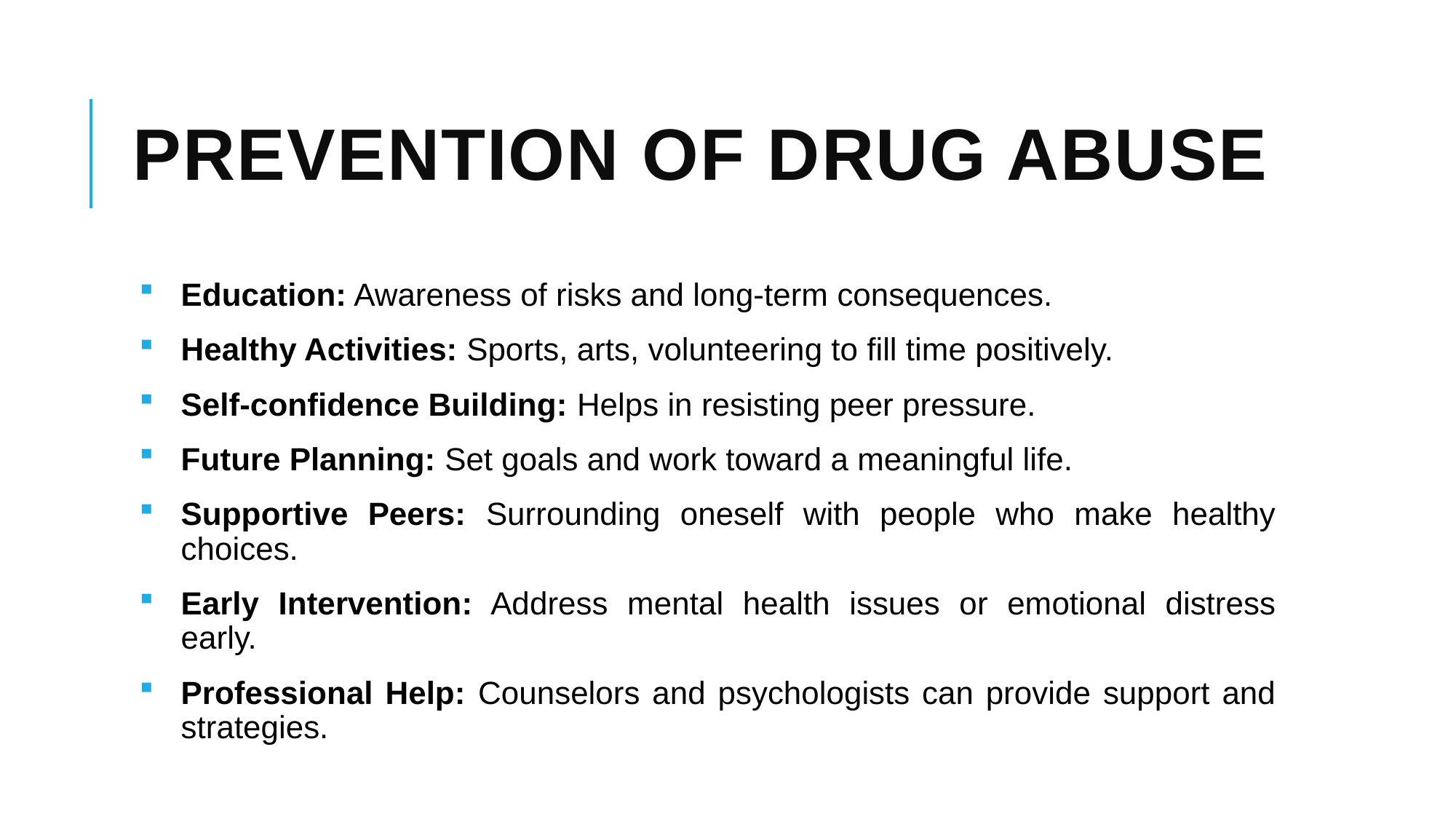

# Prevention of Drug Abuse
Education: Awareness of risks and long-term consequences.
Healthy Activities: Sports, arts, volunteering to fill time positively.
Self-confidence Building: Helps in resisting peer pressure.
Future Planning: Set goals and work toward a meaningful life.
Supportive Peers: Surrounding oneself with people who make healthy choices.
Early Intervention: Address mental health issues or emotional distress early.
Professional Help: Counselors and psychologists can provide support and strategies.